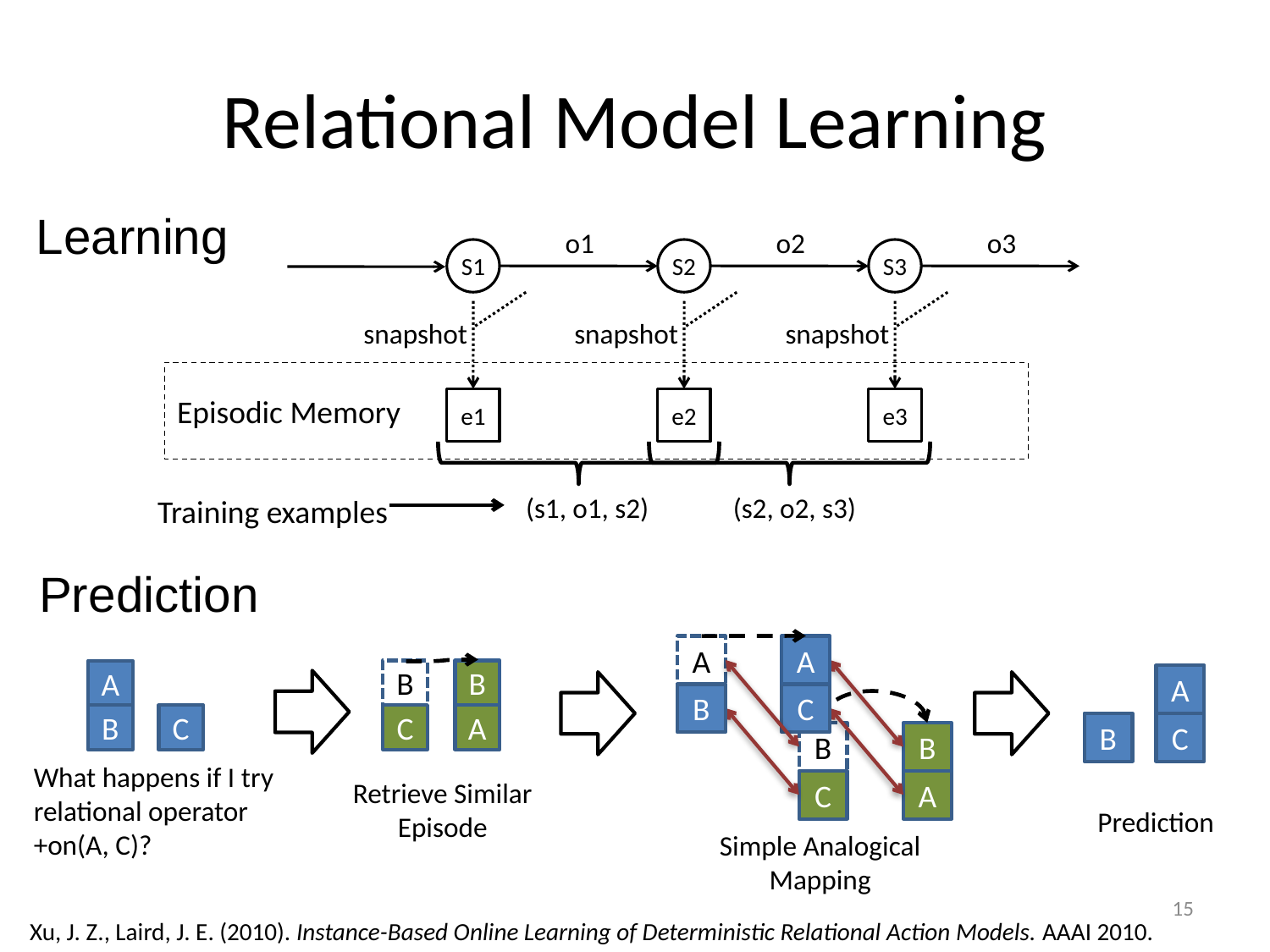

# Relational Model Learning
Learning
o1
o2
o3
S1
S2
S3
snapshot
snapshot
snapshot

Episodic Memory
e1
e2
e3
(s1, o1, s2)
(s2, o2, s3)
Training examples
Prediction
A
A

B
C
B
B
C
A
B
B
C
A
Retrieve Similar Episode

A
B
C
What happens if I try relational operator +on(A, C)?
A
B
C
Prediction

Simple Analogical Mapping
15
Xu, J. Z., Laird, J. E. (2010). Instance-Based Online Learning of Deterministic Relational Action Models. AAAI 2010.